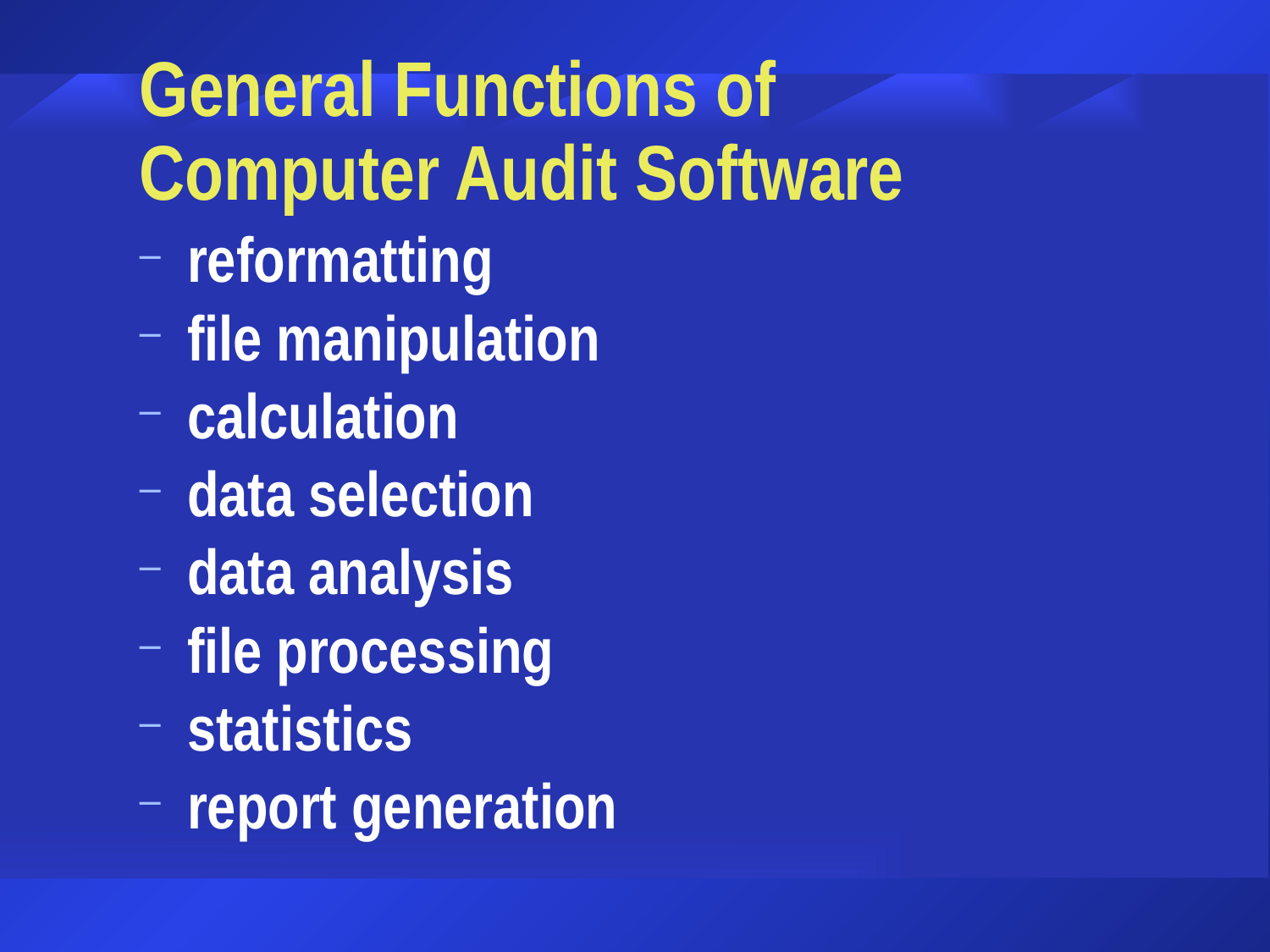

# General Functions of Computer Audit Software
reformatting
file manipulation
calculation
data selection
data analysis
file processing
statistics
report generation